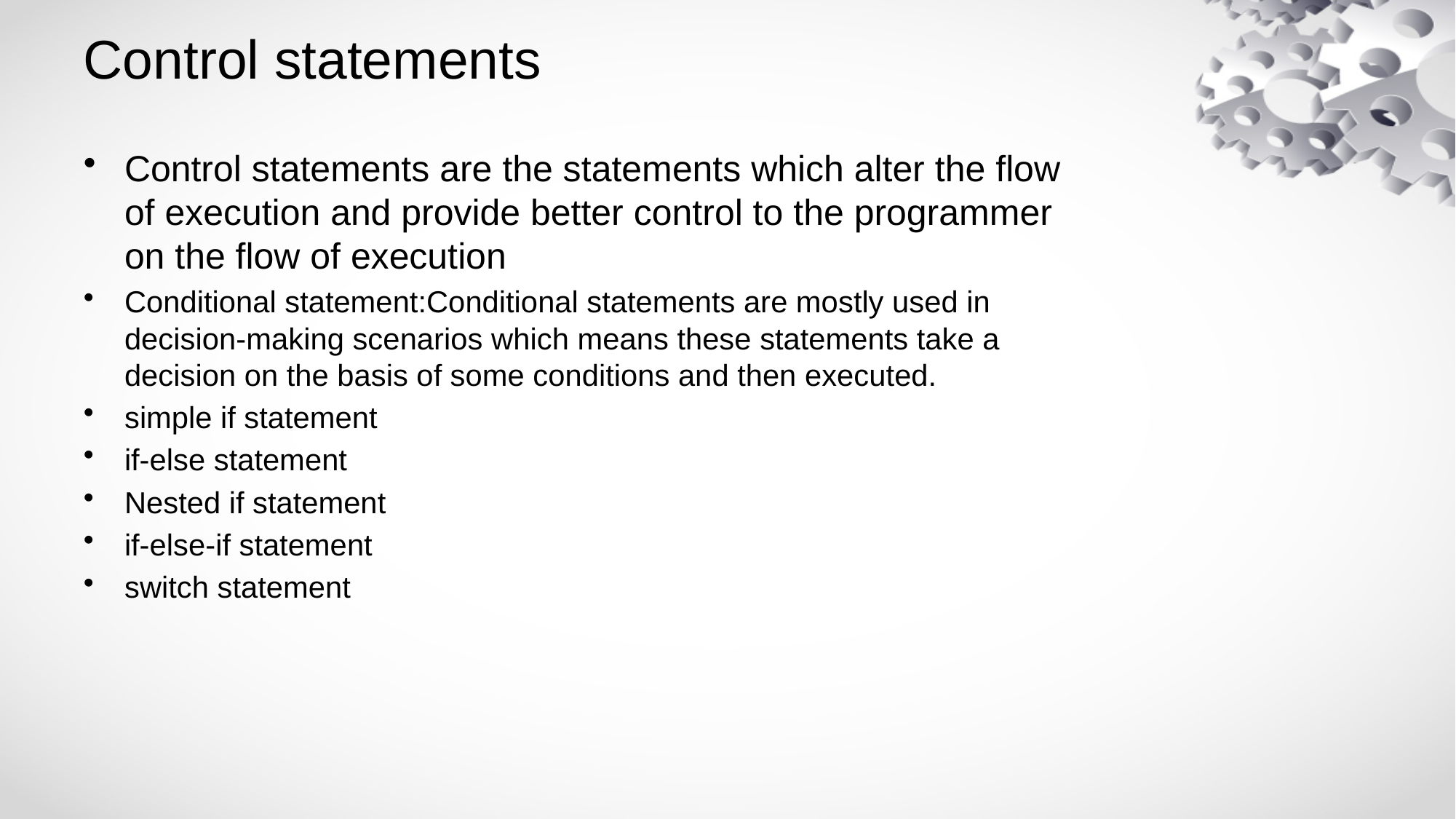

# Control statements
Control statements are the statements which alter the flow of execution and provide better control to the programmer on the flow of execution
Conditional statement:Conditional statements are mostly used in decision-making scenarios which means these statements take a decision on the basis of some conditions and then executed.
simple if statement
if-else statement
Nested if statement
if-else-if statement
switch statement